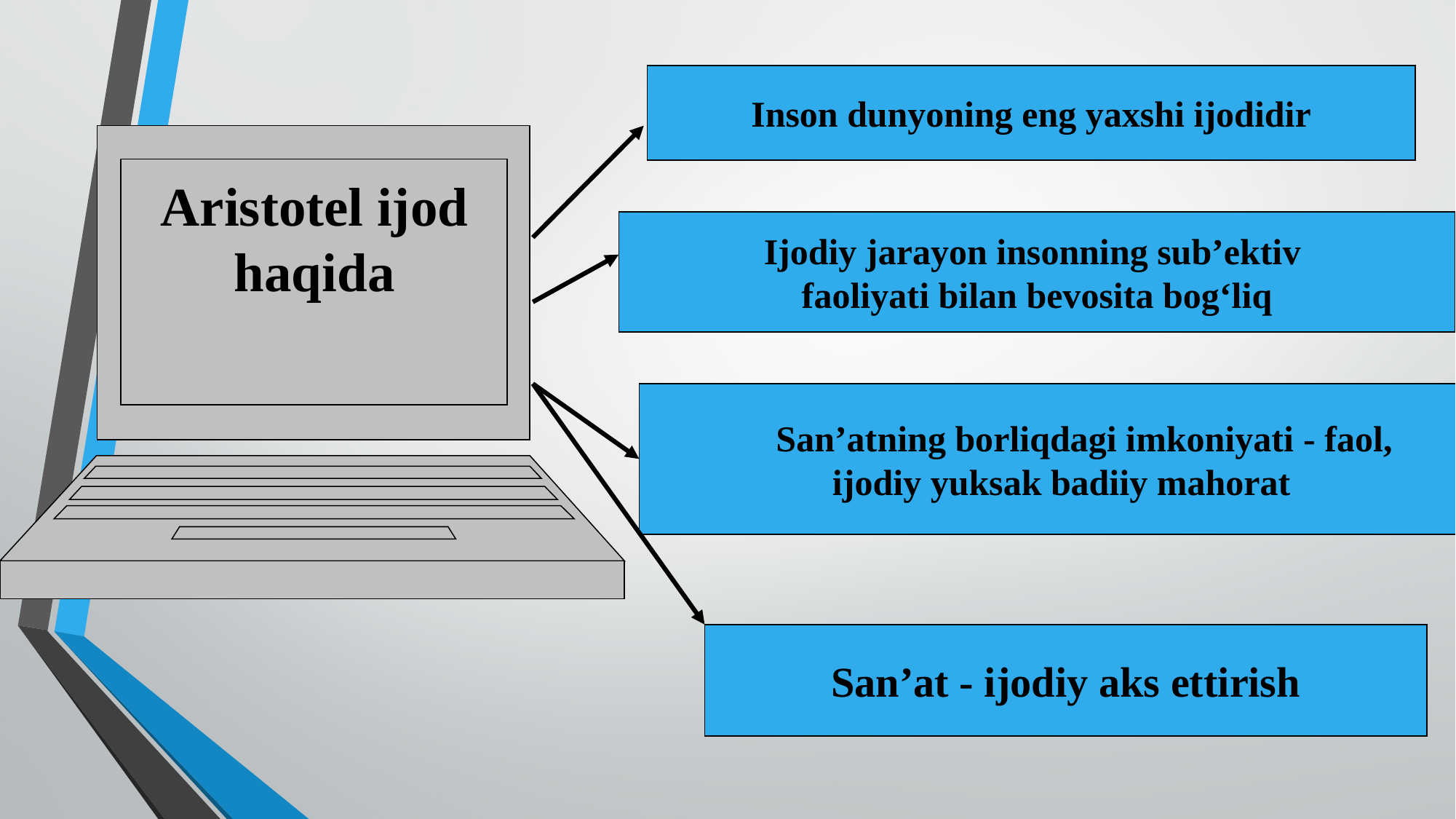

Inson dunyoning eng yaxshi ijodidir
Aristotel ijod haqida

Ijodiy jarayon insonning sub’ektiv
faoliyati bilan bevosita bog‘liq

     San’atning borliqdagi imkoniyati - faol,
ijodiy yuksak badiiy mahorat
San’at - ijodiy aks ettirish